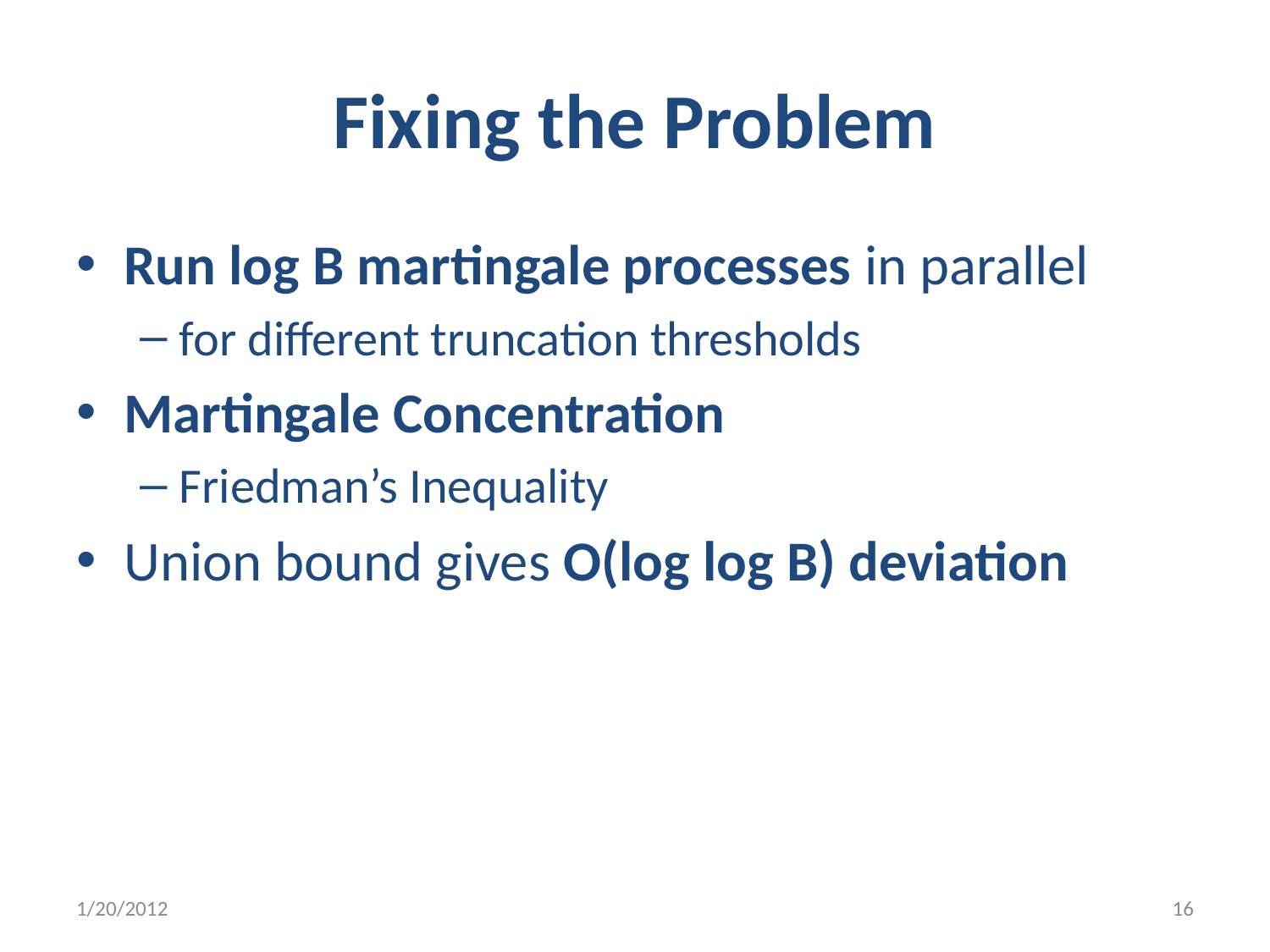

# Fixing the Problem
Run log B martingale processes in parallel
for different truncation thresholds
Martingale Concentration
Friedman’s Inequality
Union bound gives O(log log B) deviation

1/20/2012
16